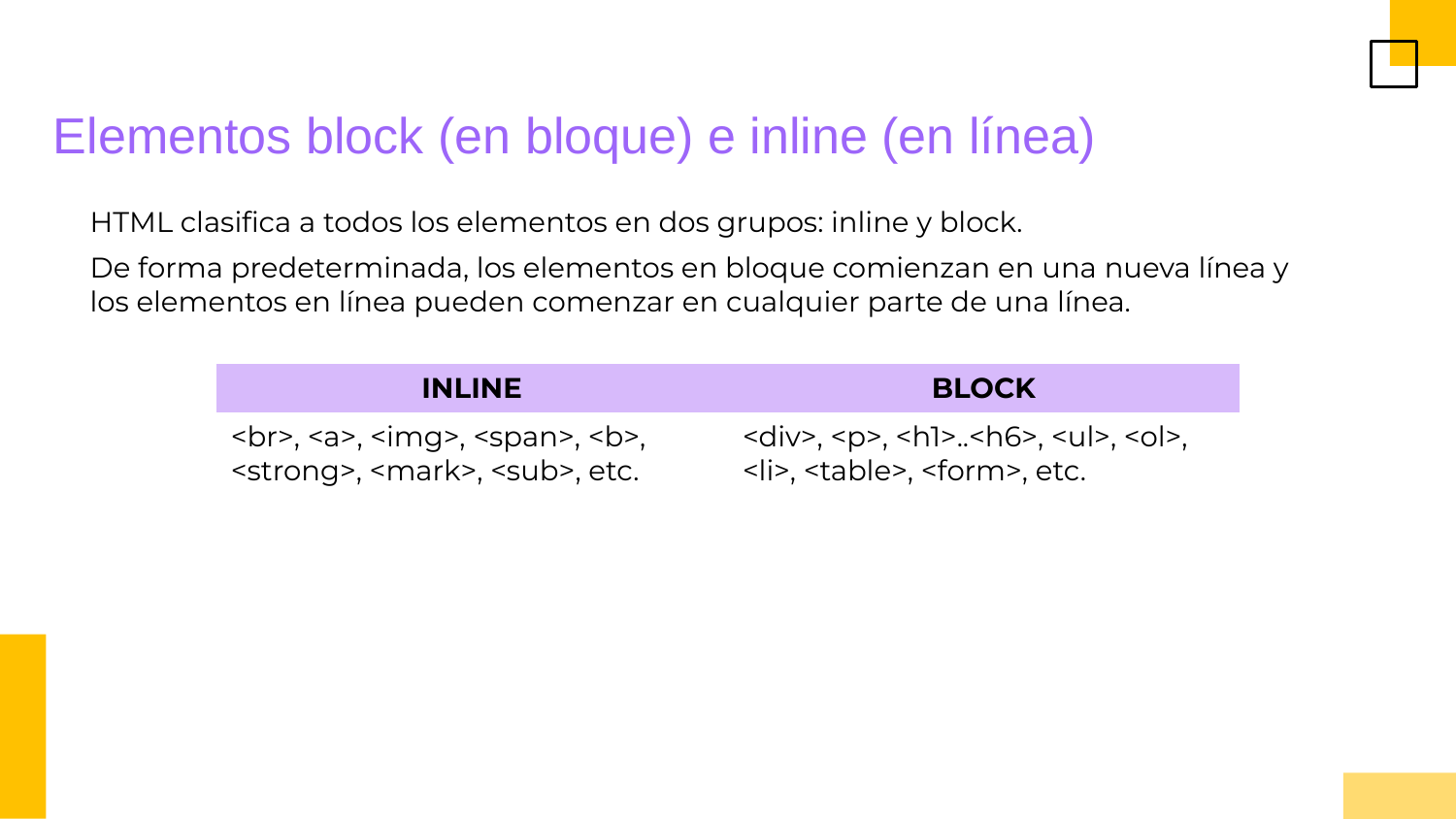

Elementos block (en bloque) e inline (en línea)
HTML clasifica a todos los elementos en dos grupos: inline y block.
De forma predeterminada, los elementos en bloque comienzan en una nueva línea y los elementos en línea pueden comenzar en cualquier parte de una línea.
| INLINE | BLOCK |
| --- | --- |
| <br>, <a>, <img>, <span>, <b>, <strong>, <mark>, <sub>, etc. | <div>, <p>, <h1>..<h6>, <ul>, <ol>, <li>, <table>, <form>, etc. |